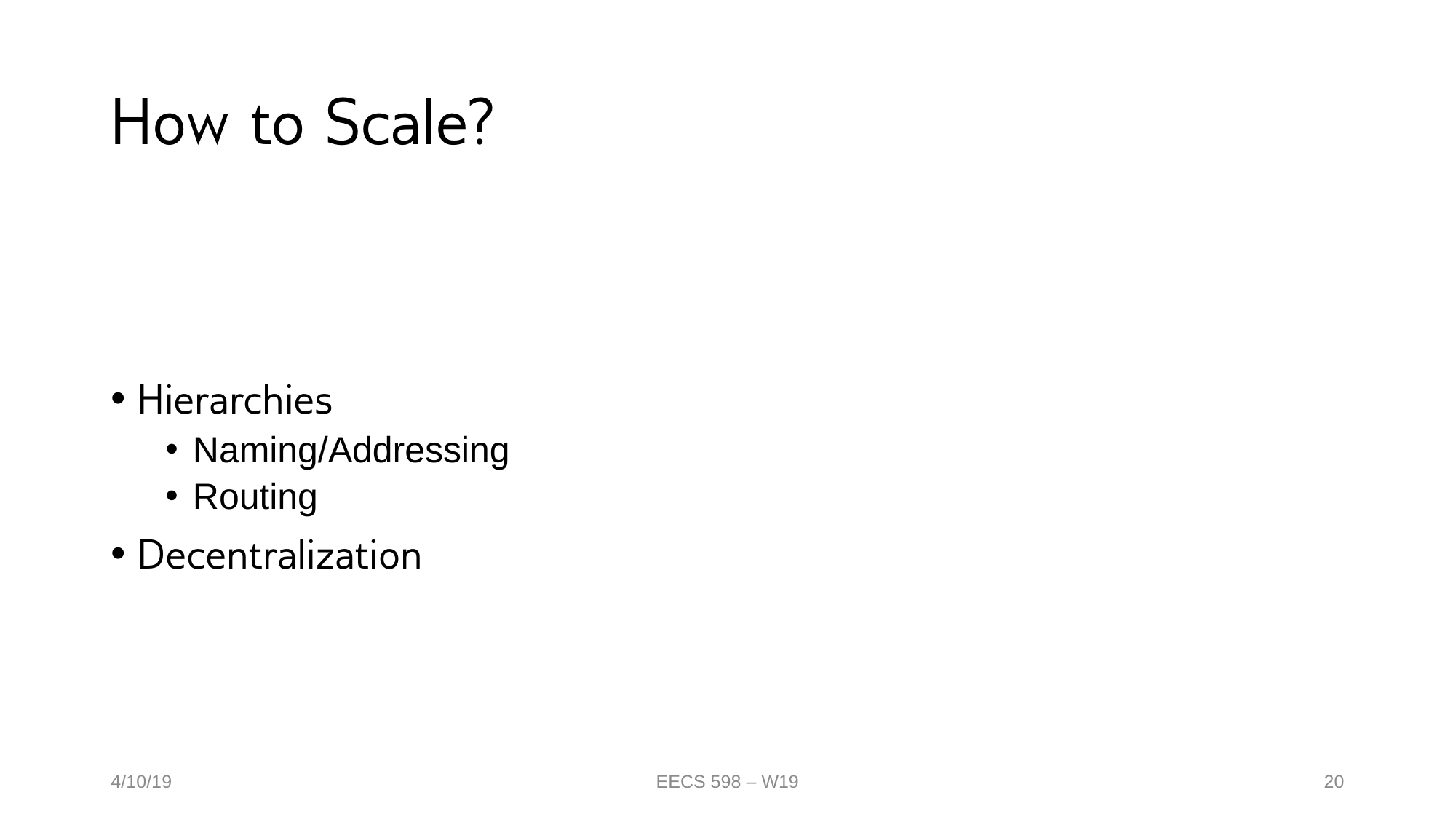

# How to Scale?
Hierarchies
Naming/Addressing
Routing
Decentralization
4/10/19
EECS 598 – W19
20